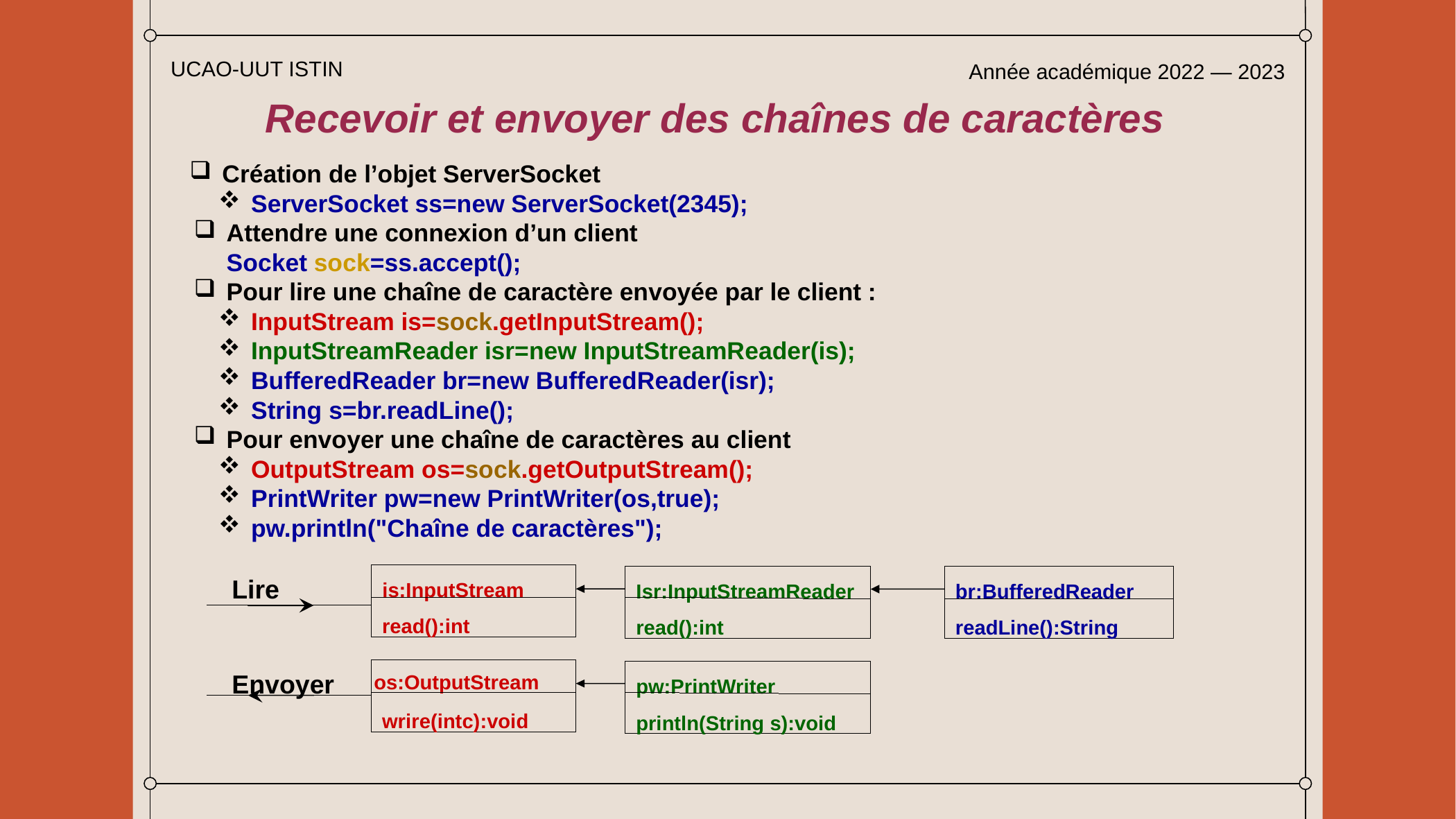

UCAO-UUT ISTIN
Année académique 2022 — 2023
Recevoir et envoyer des chaînes de caractères
Création de l’objet ServerSocket
ServerSocket ss=new ServerSocket(2345);
Attendre une connexion d’un client
Socket sock=ss.accept();
Pour lire une chaîne de caractère envoyée par le client :
InputStream is=sock.getInputStream();
InputStreamReader isr=new InputStreamReader(is);
BufferedReader br=new BufferedReader(isr);
String s=br.readLine();
Pour envoyer une chaîne de caractères au client
OutputStream os=sock.getOutputStream();
PrintWriter pw=new PrintWriter(os,true);
pw.println("Chaîne de caractères");

Lire
is:InputStream
Isr:InputStreamReader
br:BufferedReader

read():int
read():int
readLine():String

Envoyer
os:OutputStream

pw:PrintWriter

wrire(intc):void
println(String s):void